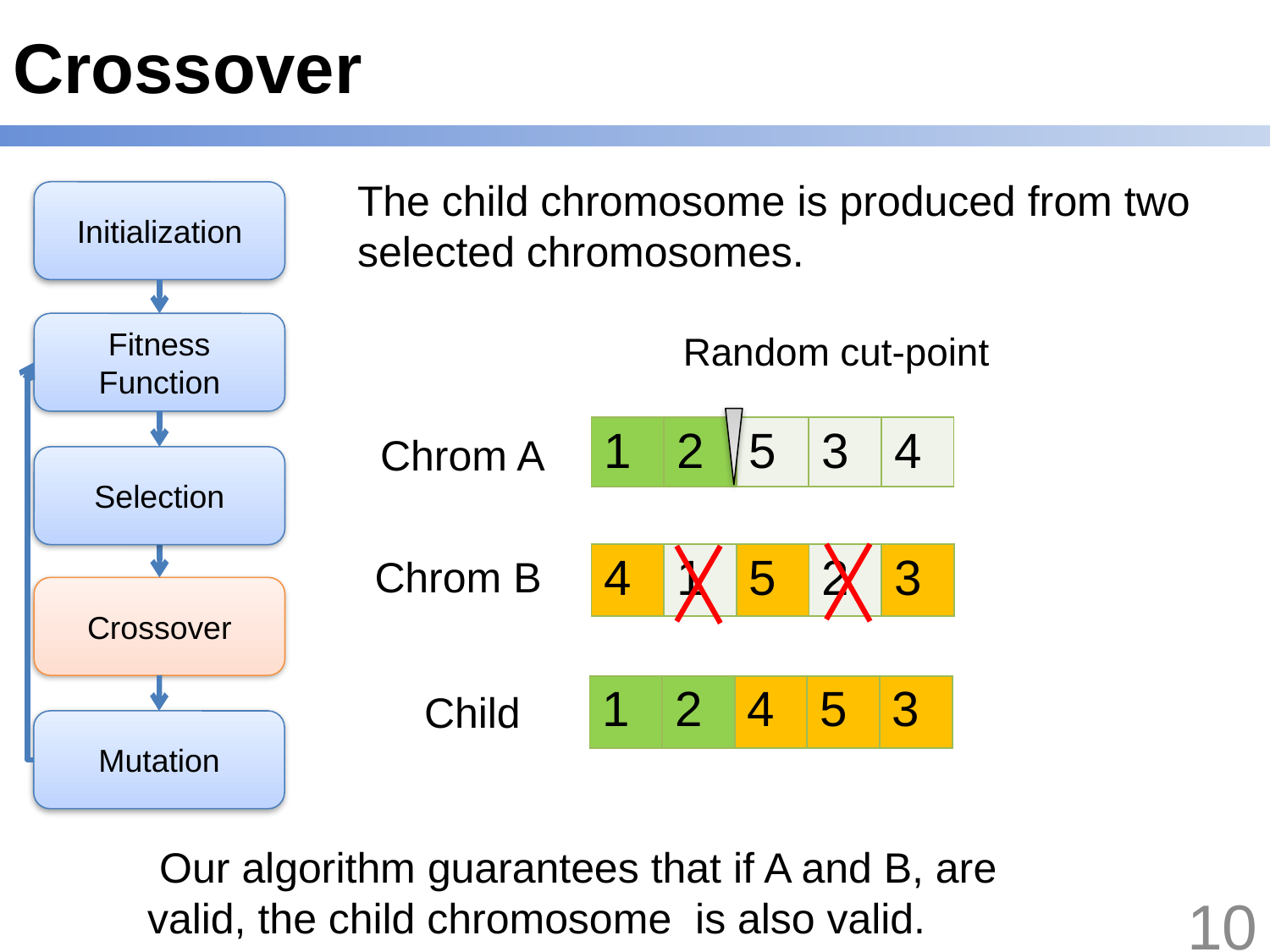

# Crossover
The child chromosome is produced from two selected chromosomes.
Initialization
Fitness Function
Selection
Crossover
Mutation
Random cut-point

| 1 | 2 | 5 | 3 | 4 |
| --- | --- | --- | --- | --- |
Chrom A
| 4 | 1 | 5 | 2 | 3 |
| --- | --- | --- | --- | --- |
Chrom B
| 1 | 2 | 4 | 5 | 3 |
| --- | --- | --- | --- | --- |
Child
 Our algorithm guarantees that if A and B, are valid, the child chromosome  is also valid.
10